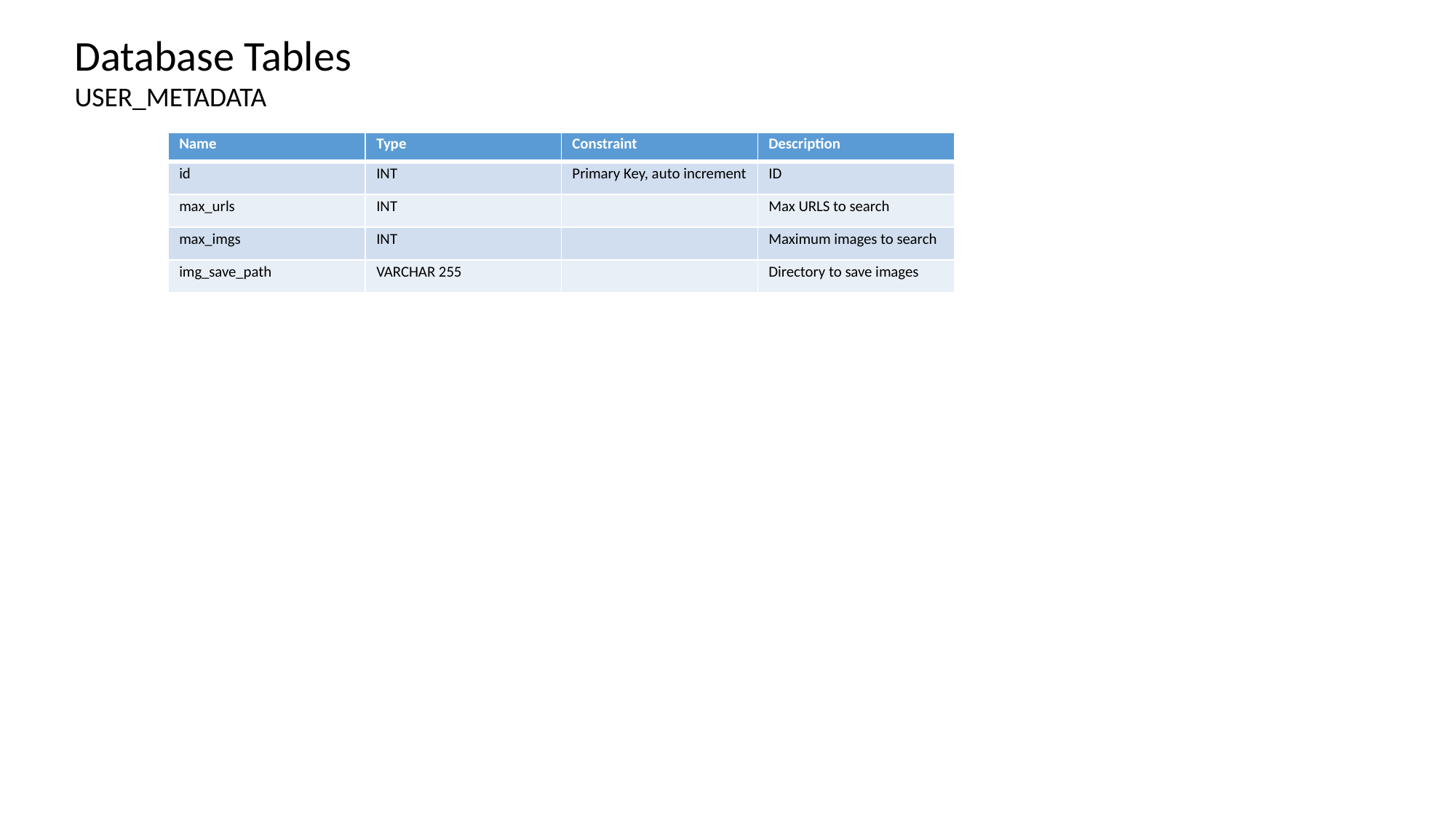

Database Tables
USER_METADATA

| Name | Type | Constraint | Description |
| --- | --- | --- | --- |
| id | INT | Primary Key, auto increment | ID |
| max\_urls | INT |  | Max URLS to search |
| max\_imgs | INT |  | Maximum images to search |
| img\_save\_path | VARCHAR 255 |  | Directory to save images |